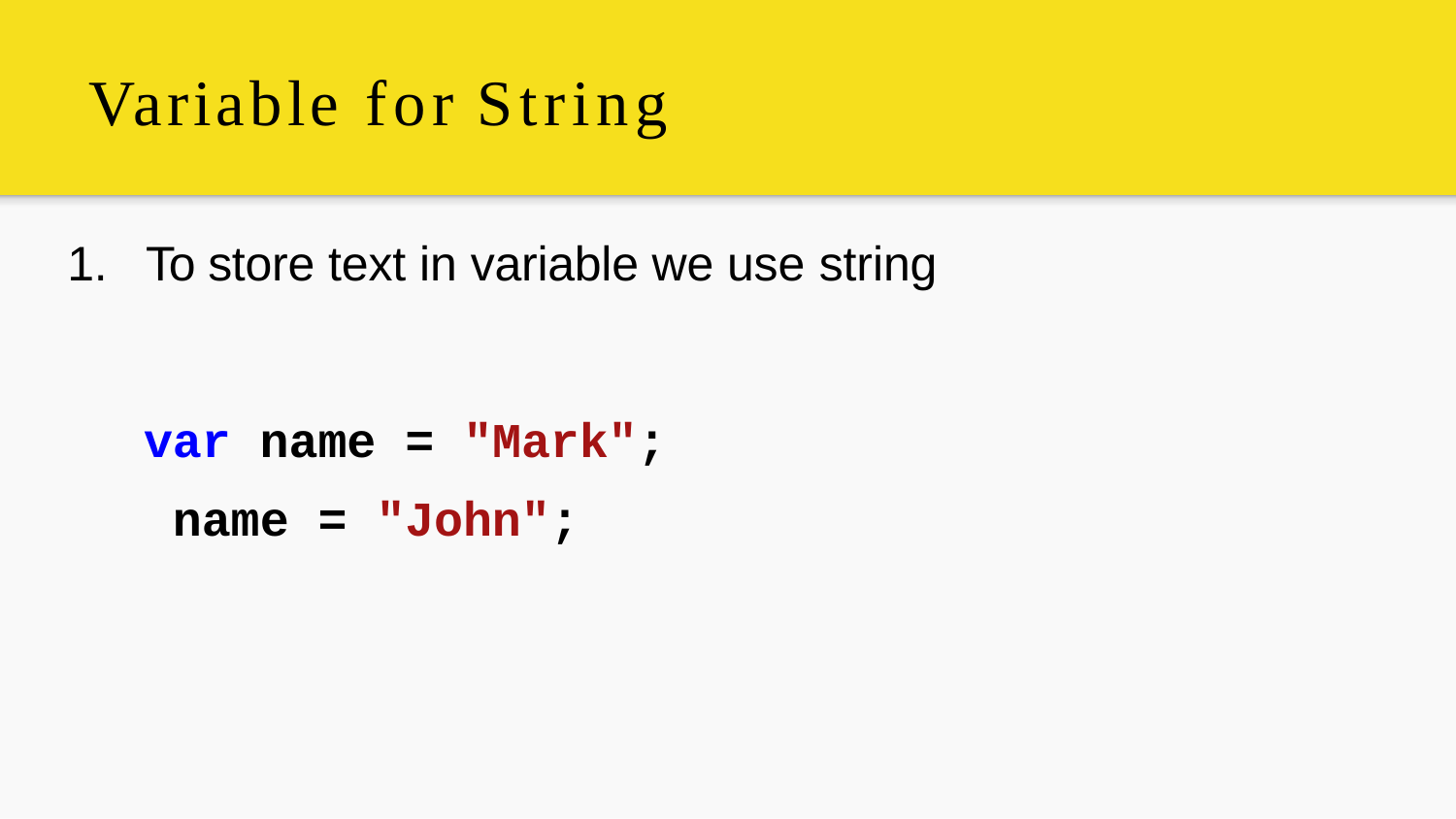

# Variable for String

1.	To store text in variable we use string

var name = "Mark";  name = "John";